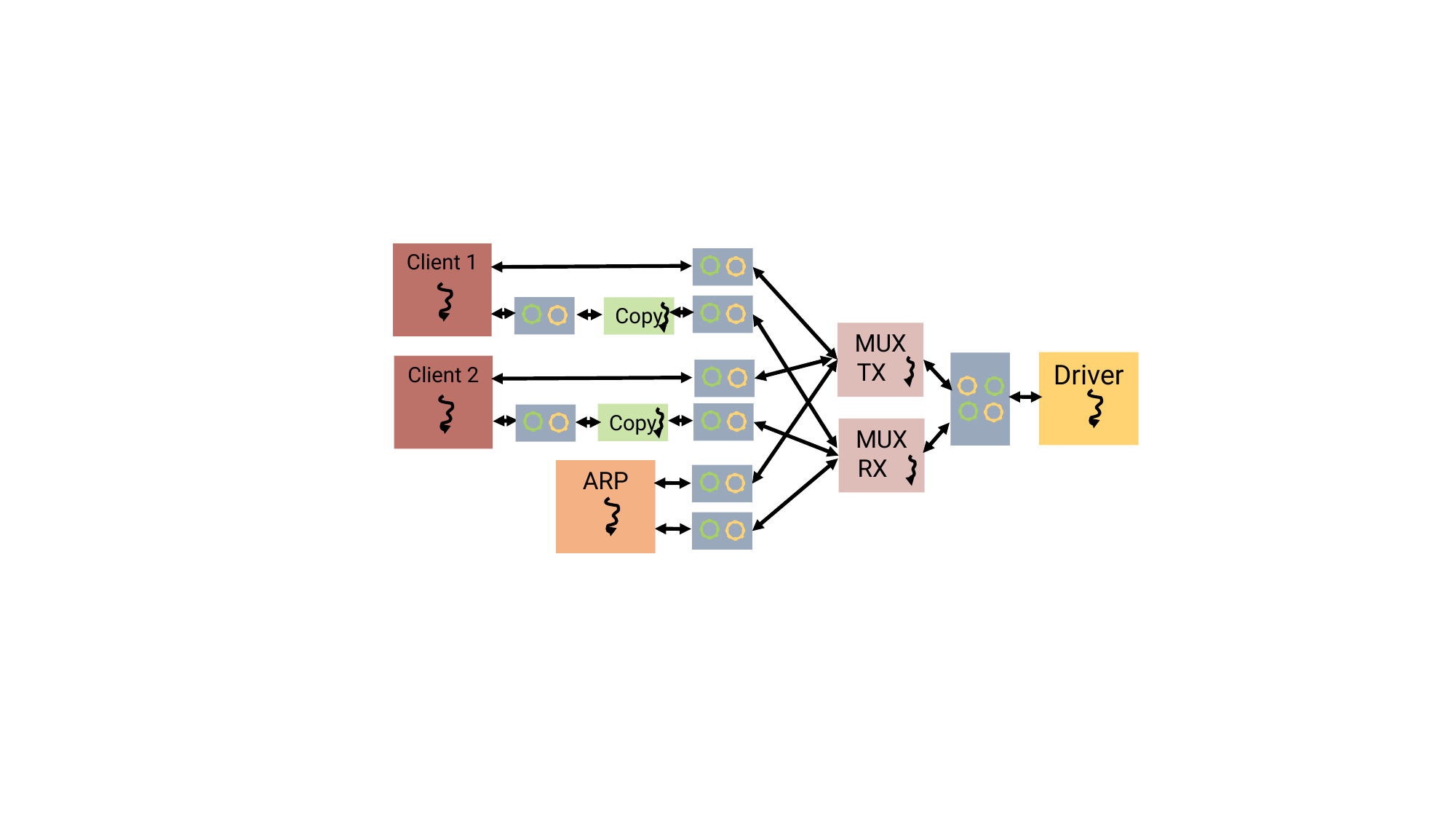

Client 1

Copy

MUX TX

Driver

Client 2

Copy

MUX RX

ARP